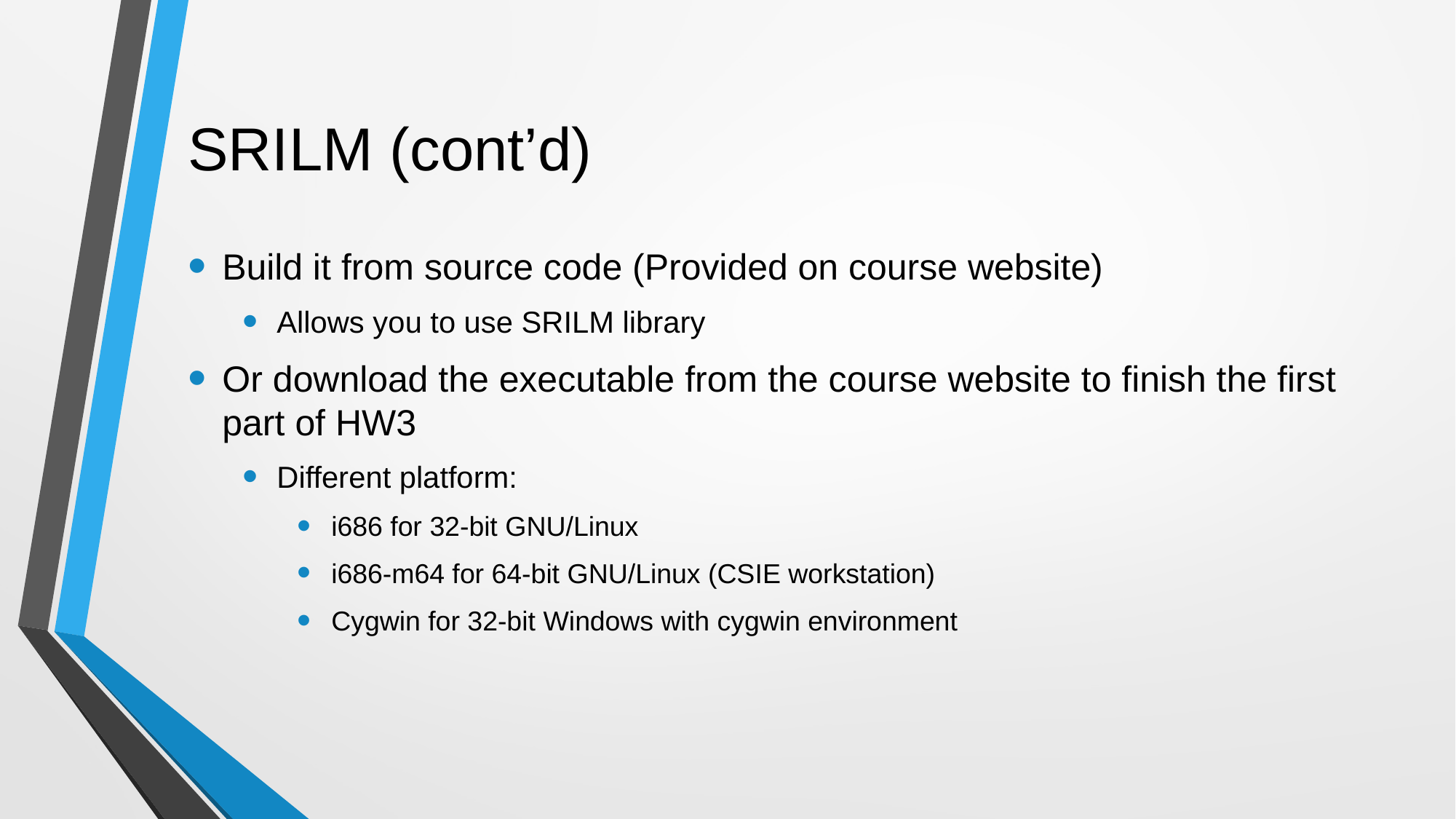

# SRILM (cont’d)
Build it from source code (Provided on course website)
Allows you to use SRILM library
Or download the executable from the course website to finish the first part of HW3
Different platform:
i686 for 32-bit GNU/Linux
i686-m64 for 64-bit GNU/Linux (CSIE workstation)
Cygwin for 32-bit Windows with cygwin environment